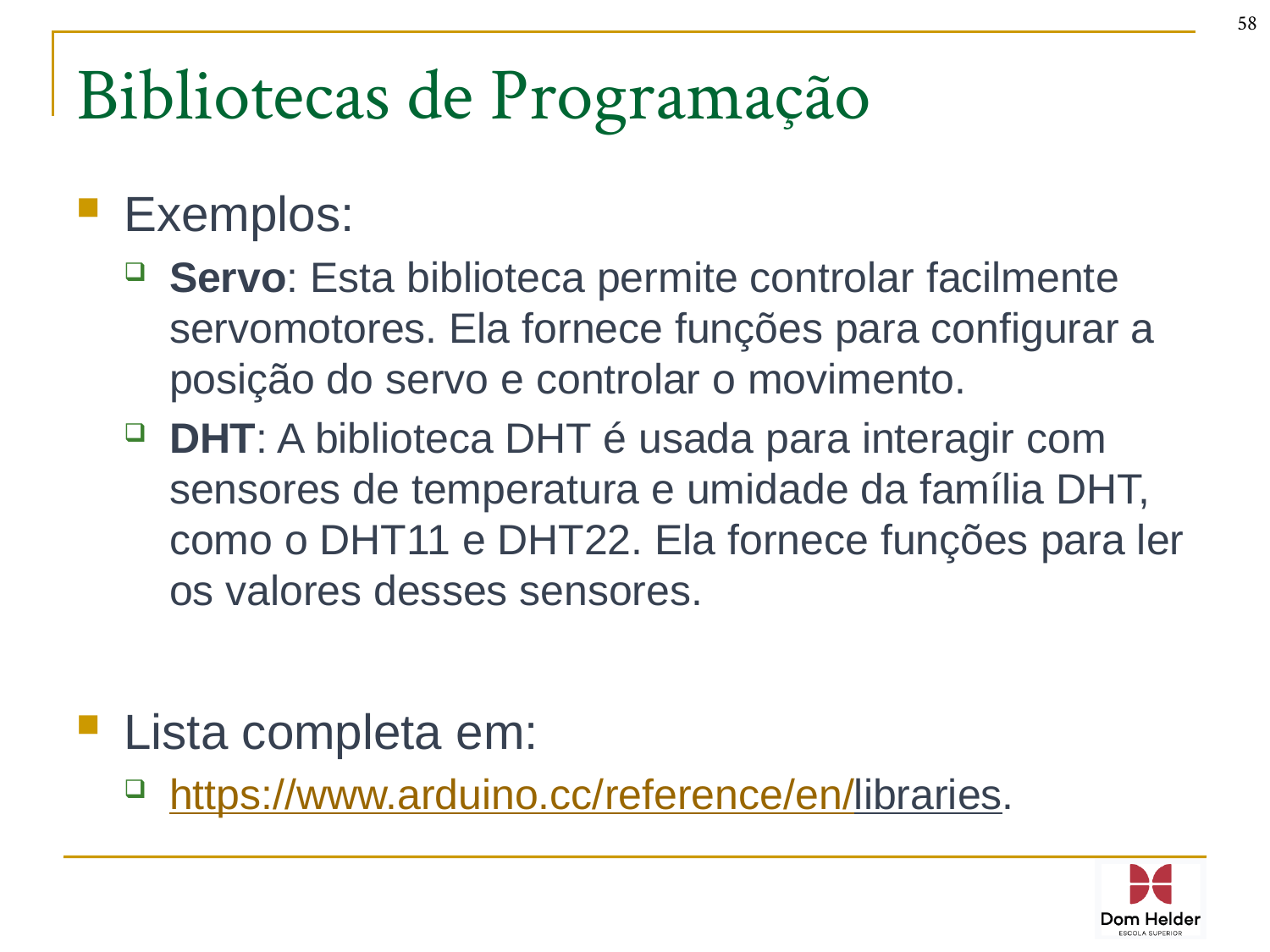

58
# Bibliotecas de Programação
Exemplos:
Servo: Esta biblioteca permite controlar facilmente servomotores. Ela fornece funções para configurar a posição do servo e controlar o movimento.
DHT: A biblioteca DHT é usada para interagir com sensores de temperatura e umidade da família DHT, como o DHT11 e DHT22. Ela fornece funções para ler os valores desses sensores.

Lista completa em:
https://www.arduino.cc/reference/en/libraries.